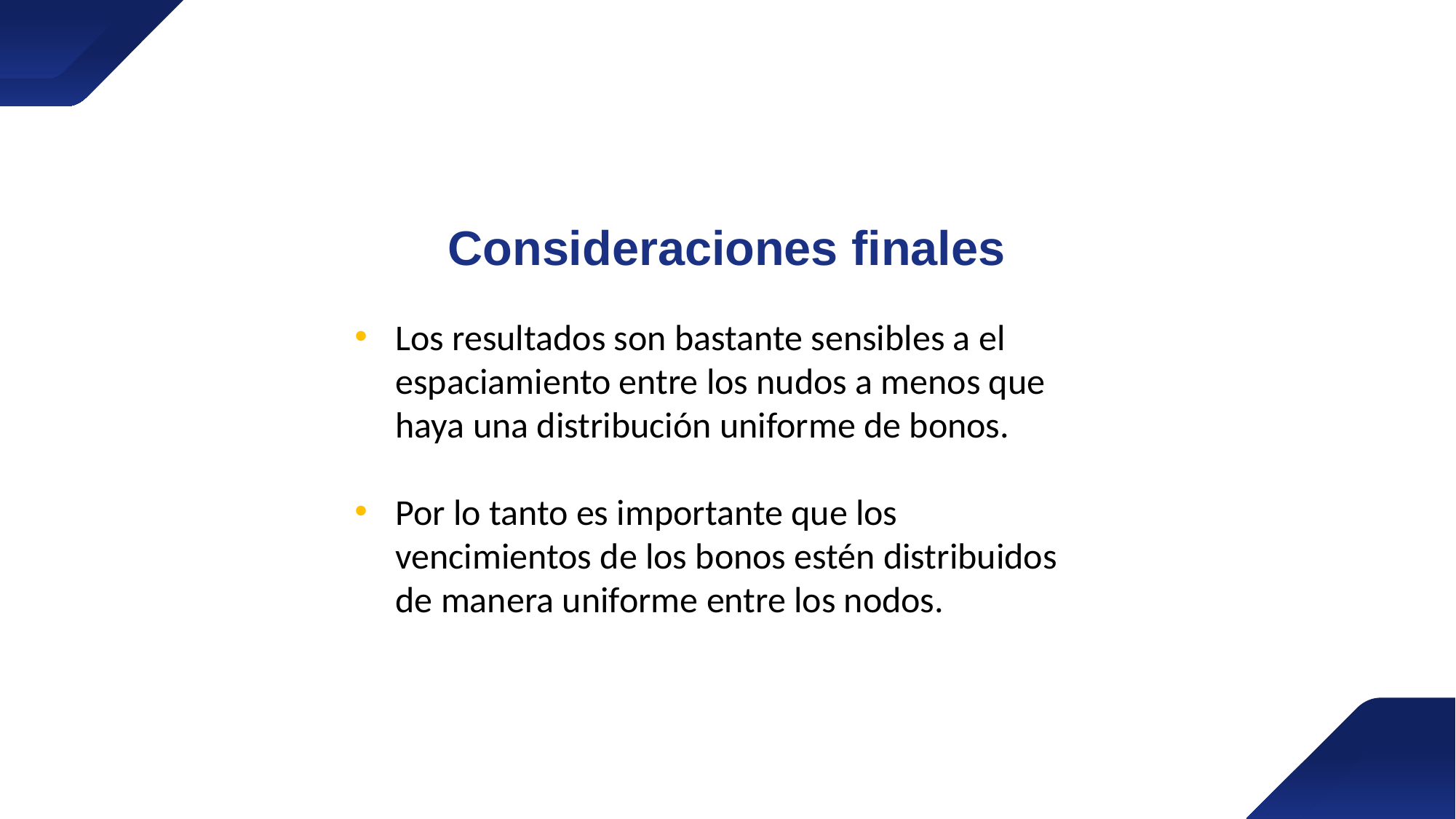

Consideraciones finales
Los resultados son bastante sensibles a el espaciamiento entre los nudos a menos que haya una distribución uniforme de bonos.

Por lo tanto es importante que los vencimientos de los bonos estén distribuidos de manera uniforme entre los nodos.